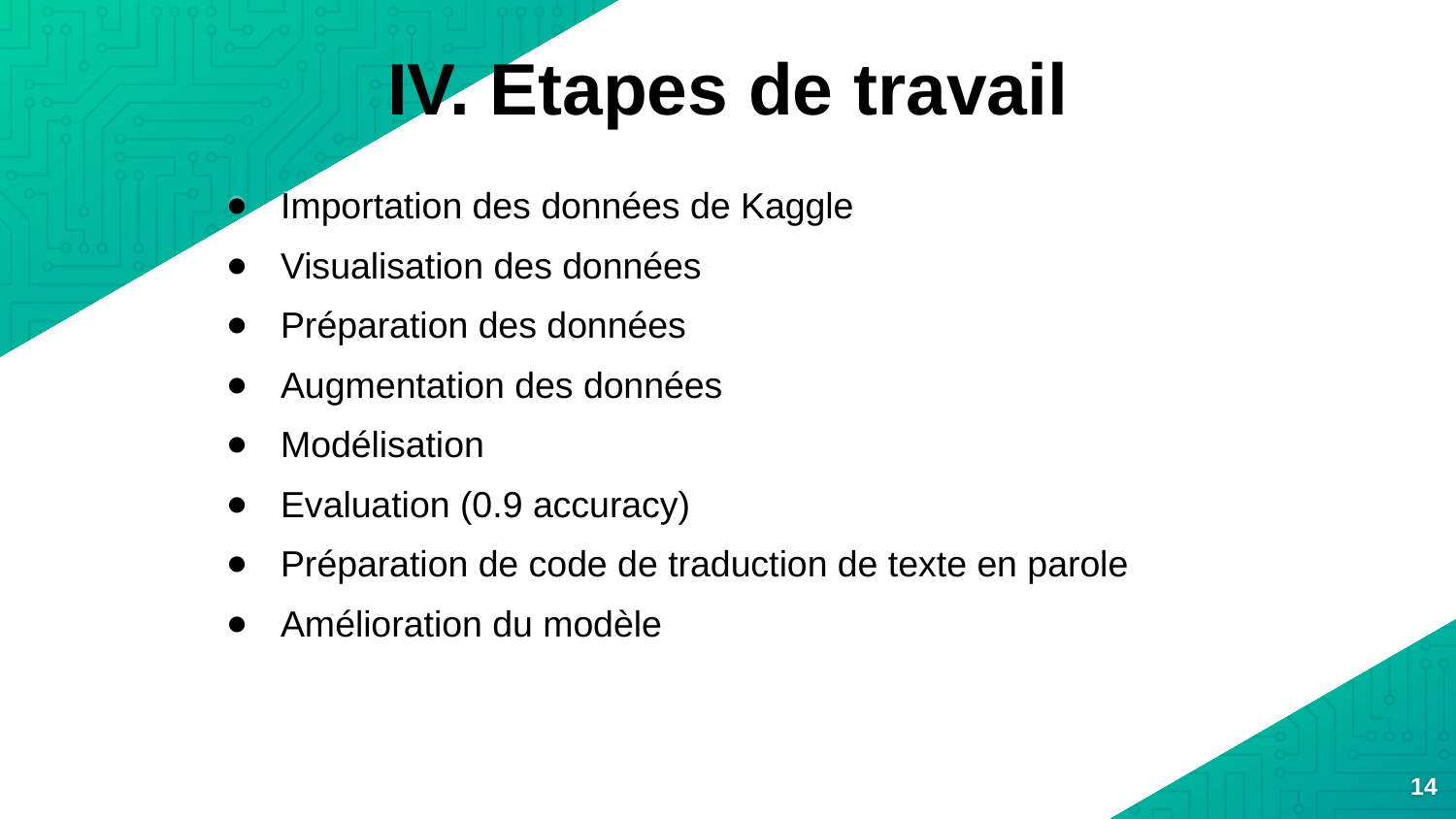

IV. Etapes de travail
Importation des données de Kaggle
Visualisation des données
Préparation des données
Augmentation des données
Modélisation
Evaluation (0.9 accuracy)
Préparation de code de traduction de texte en parole
Amélioration du modèle
14